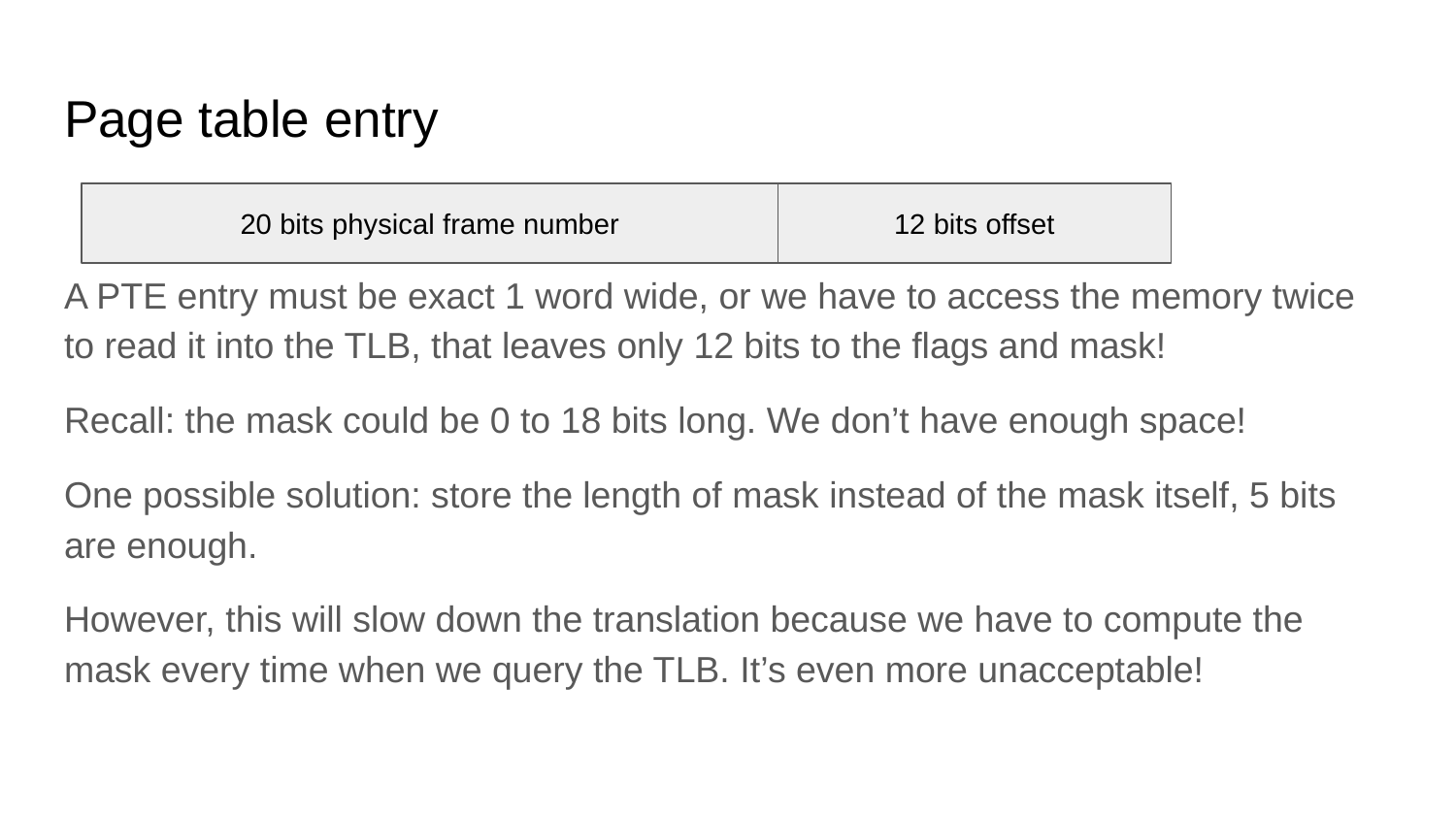

# Page table entry

A PTE entry must be exact 1 word wide, or we have to access the memory twice to read it into the TLB, that leaves only 12 bits to the flags and mask!
Recall: the mask could be 0 to 18 bits long. We don’t have enough space!
One possible solution: store the length of mask instead of the mask itself, 5 bits are enough.
However, this will slow down the translation because we have to compute the mask every time when we query the TLB. It’s even more unacceptable!
20 bits physical frame number
12 bits offset